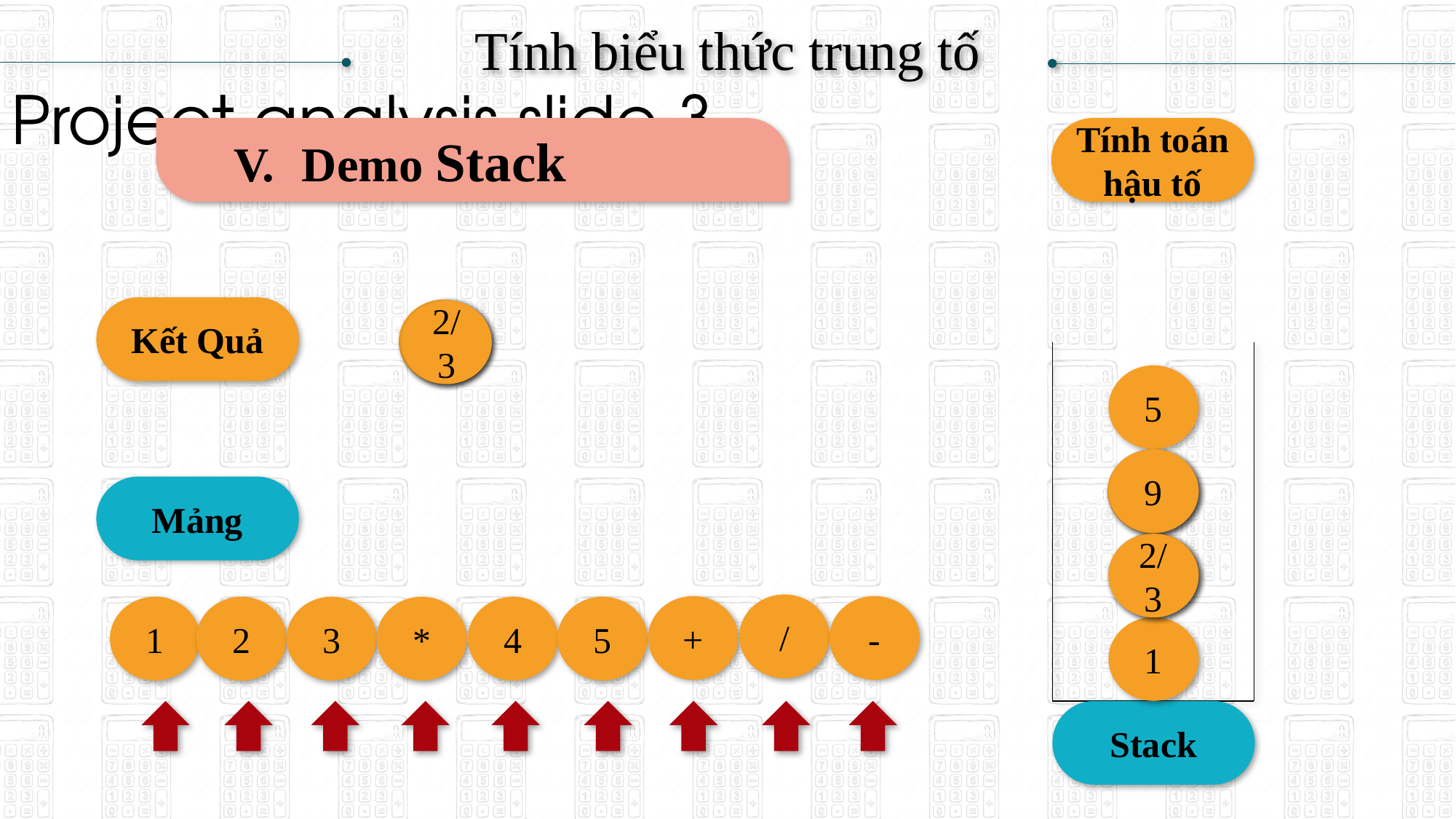

Tính biểu thức trung tố
Project analysis slide 3
Demo Stack
Tính toán hậu tố
Kết Quả
1/3
9
6
2/3
5
9
4
3
Mảng
6
2
2/3
/
+
-
5
4
*
1
3
2
1

Stack